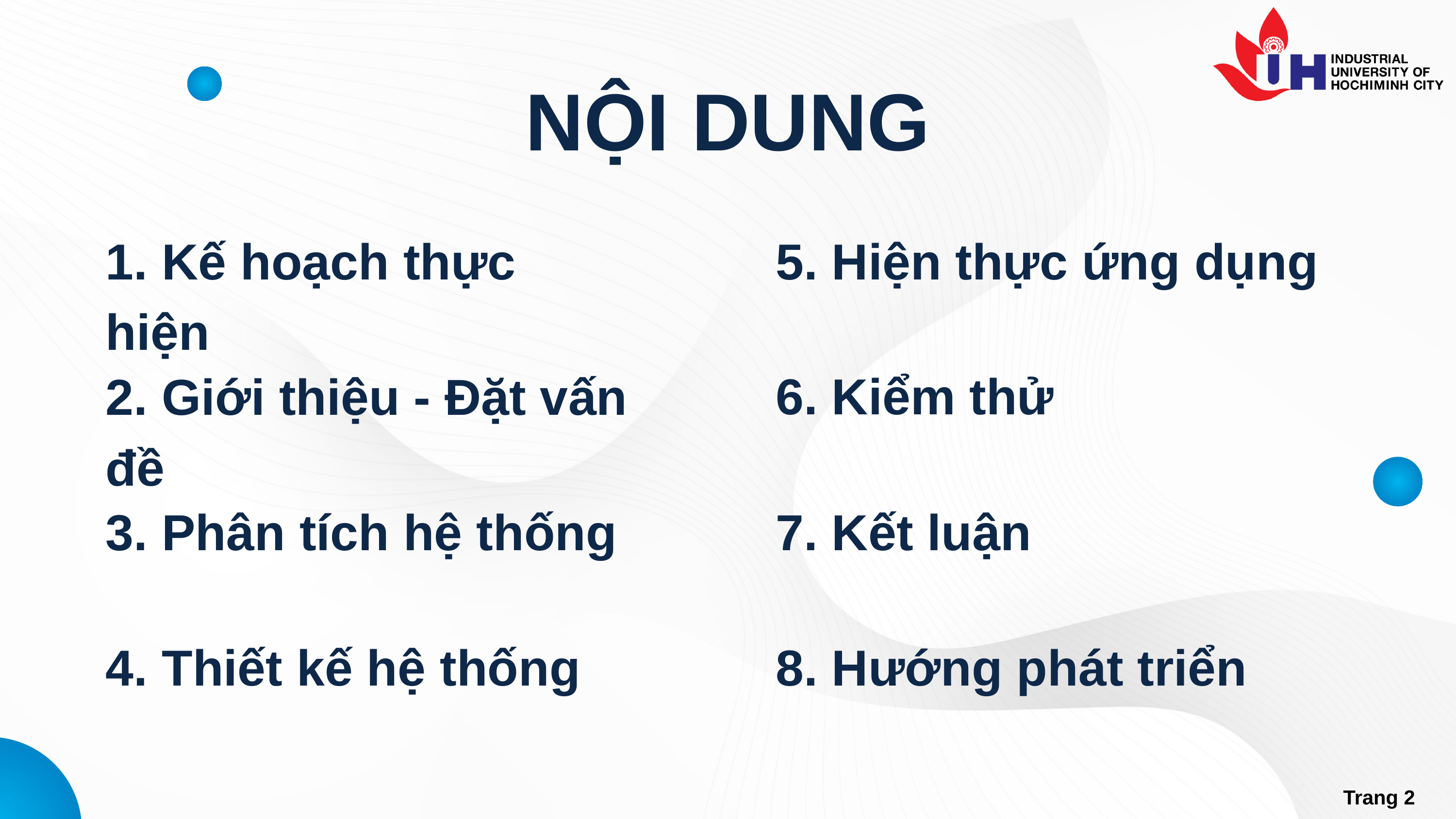

NỘI DUNG

1. Kế hoạch thực hiện
5. Hiện thực ứng dụng
6. Kiểm thử
2. Giới thiệu - Đặt vấn đề

3. Phân tích hệ thống
7. Kết luận
4. Thiết kế hệ thống
8. Hướng phát triển

Trang 2